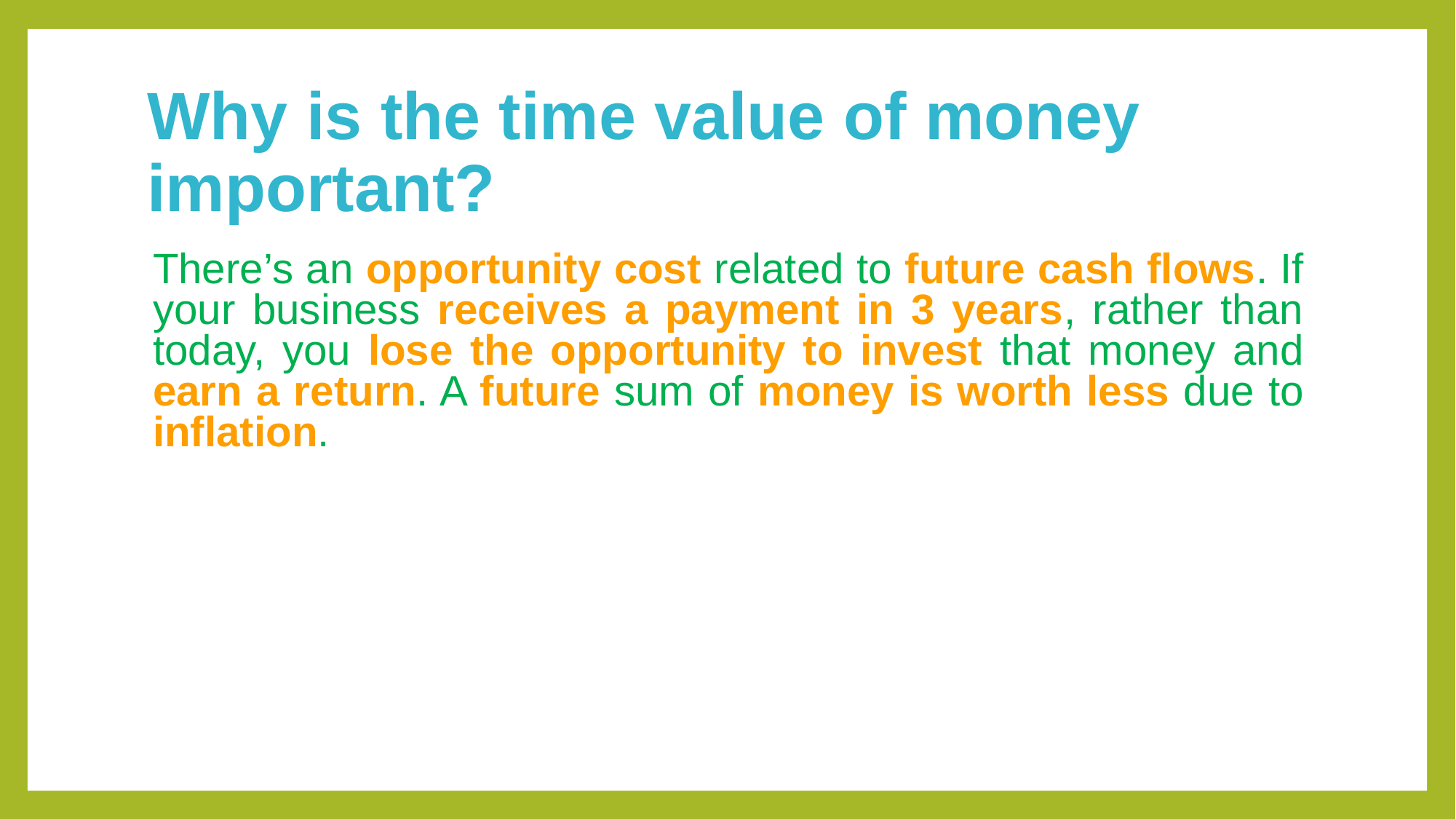

# Why is the time value of money important?
There’s an opportunity cost related to future cash flows. If your business receives a payment in 3 years, rather than today, you lose the opportunity to invest that money and earn a return. A future sum of money is worth less due to inflation.